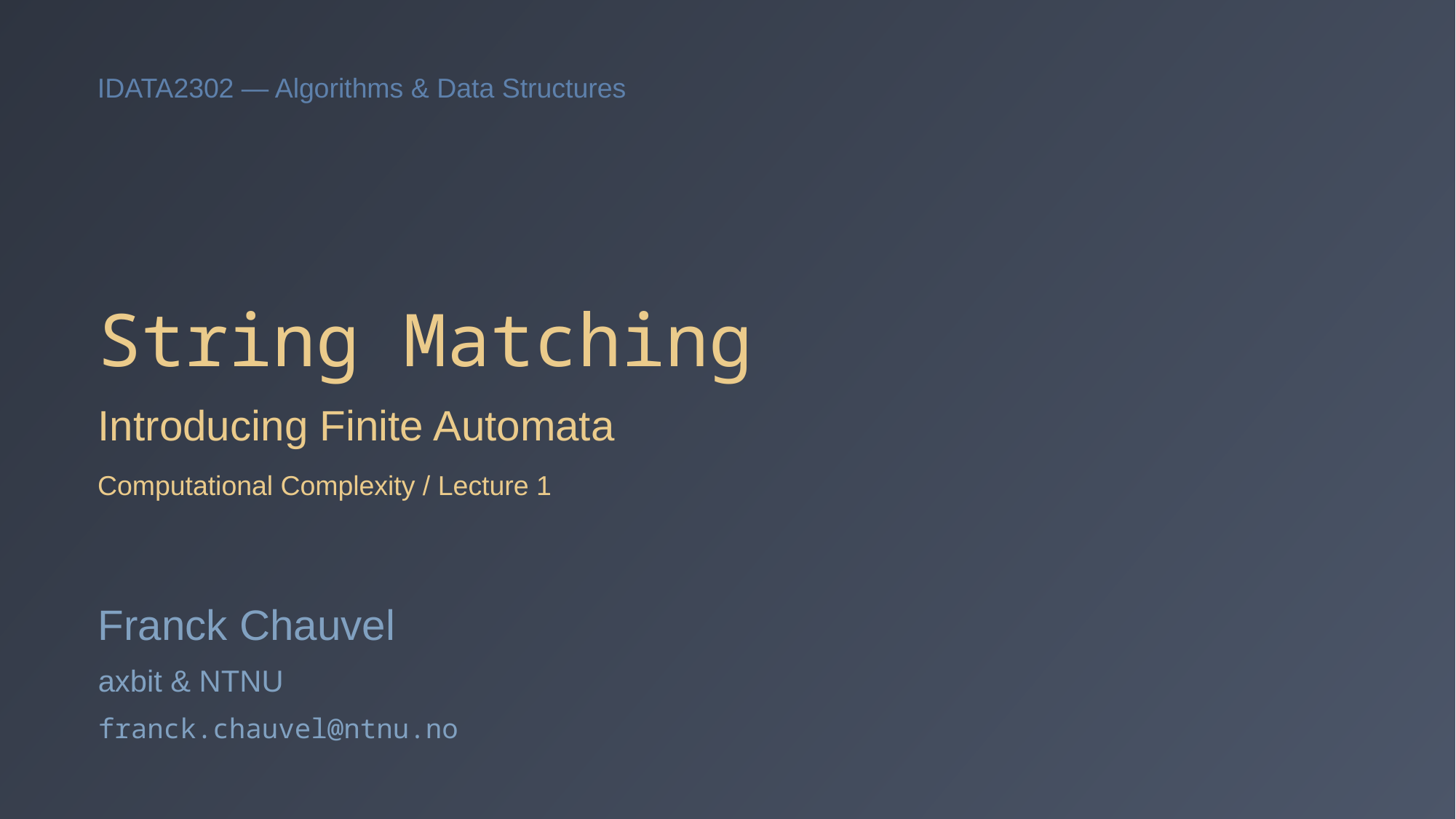

# String Matching
Introducing Finite Automata
Computational Complexity / Lecture 1
Franck Chauvel
axbit & NTNU
franck.chauvel@ntnu.no